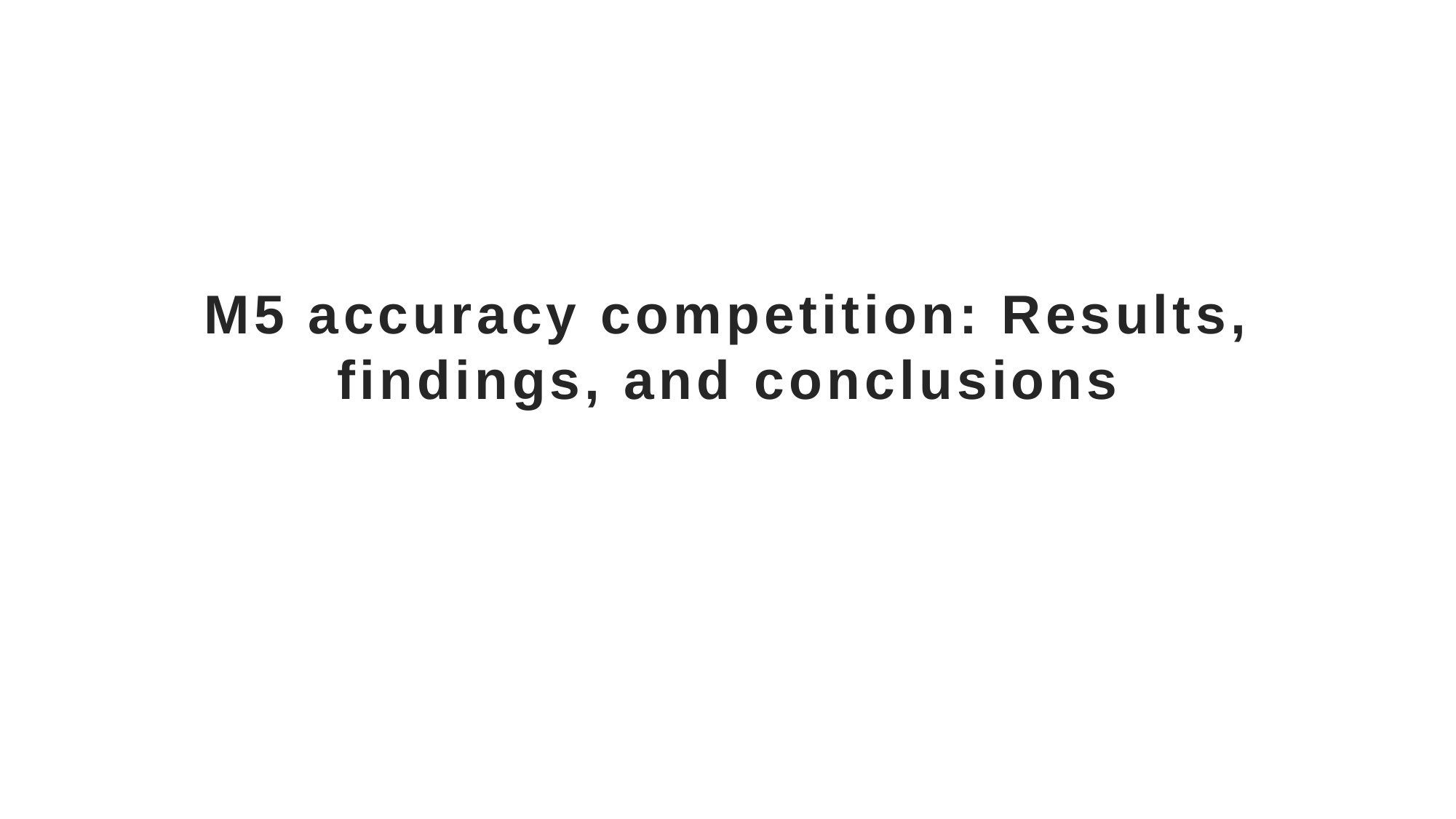

# M5 accuracy competition: Results, findings, and conclusions